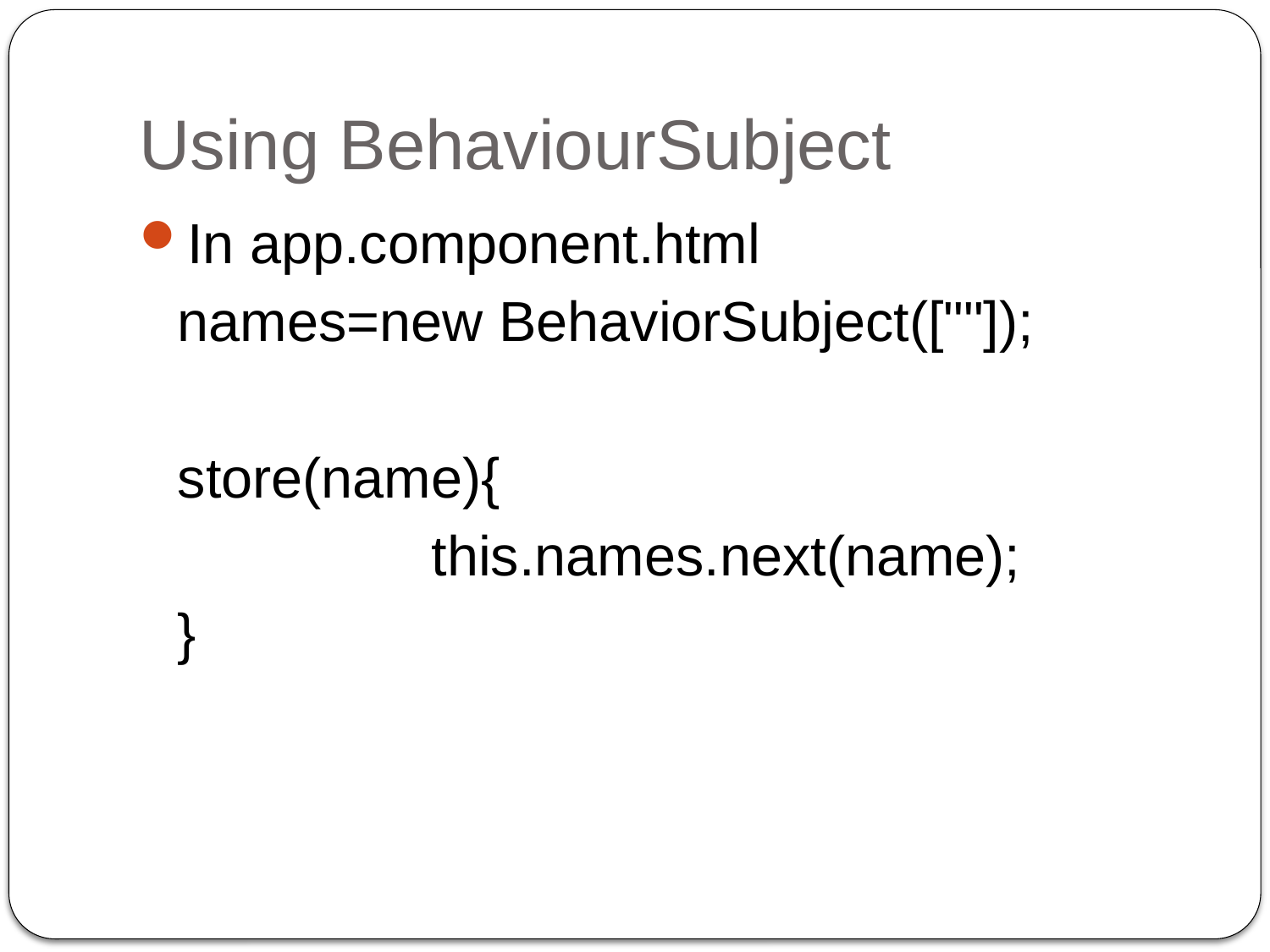

# Using BehaviourSubject
In app.component.html
	names=new BehaviorSubject([""]);

	store(name){
			this.names.next(name);
	}